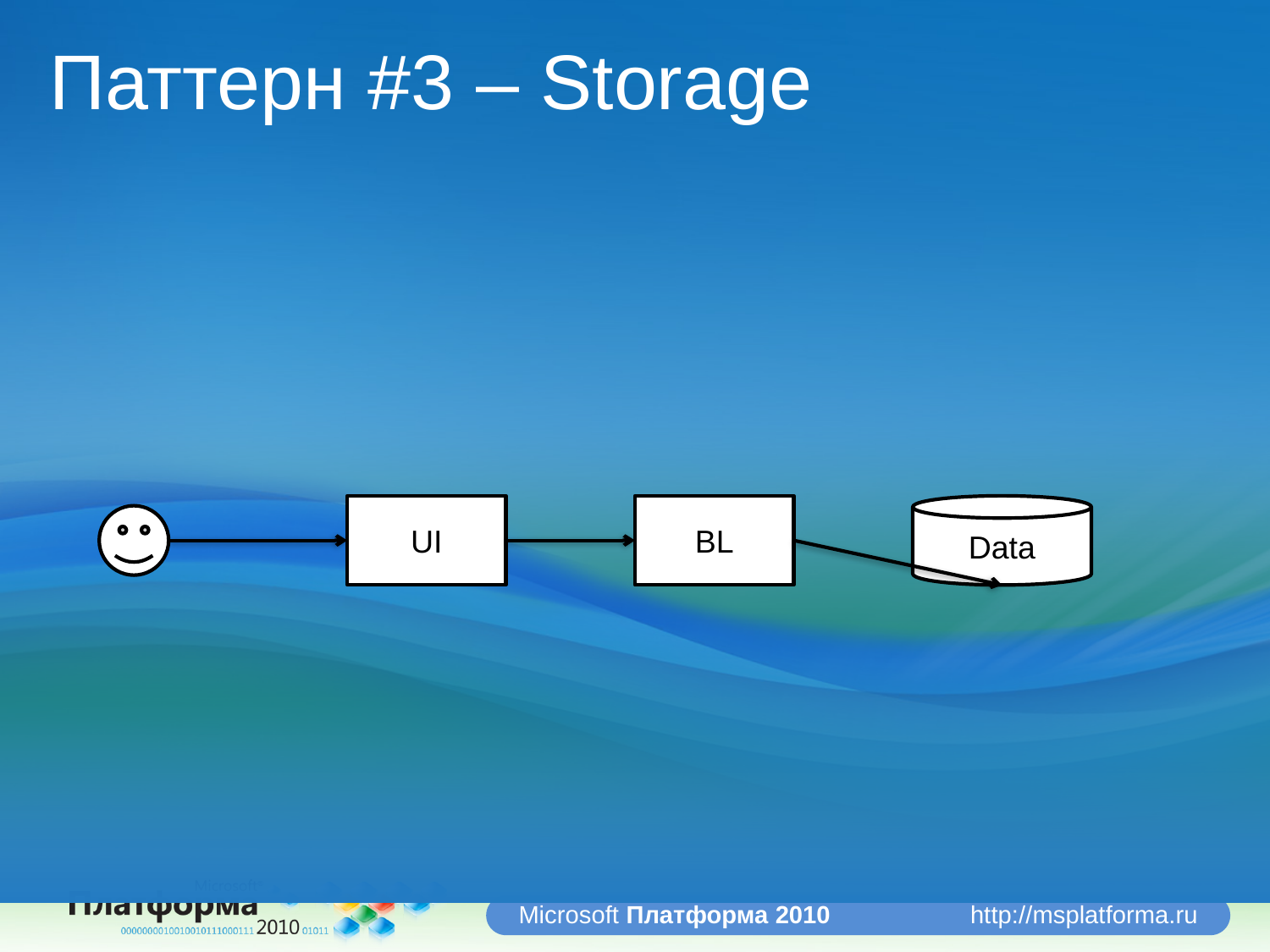

# Паттерн #3 – Storage
UI
BL
Data